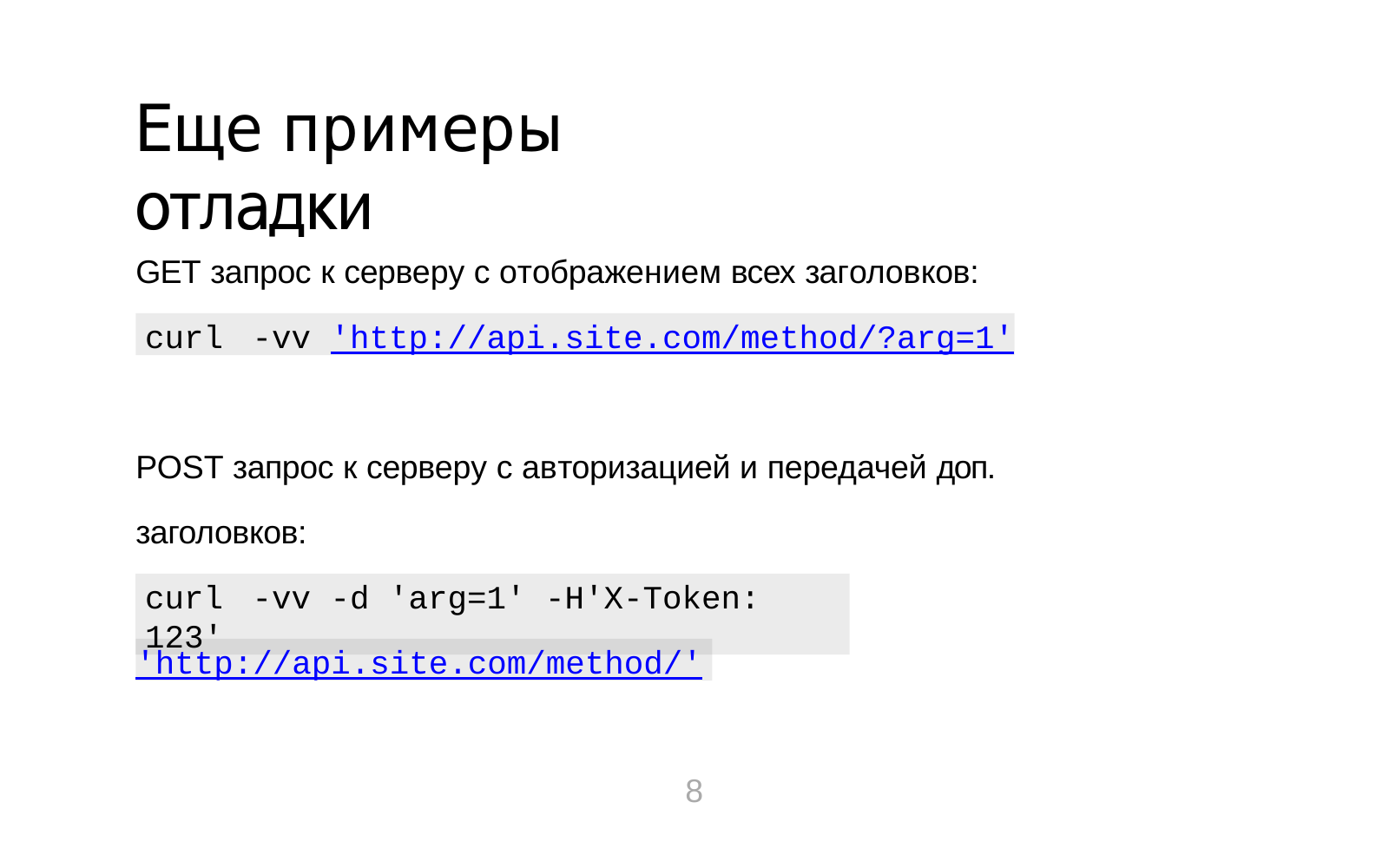

# Еще примеры отладки
GET запрос к серверу с отображением всех заголовков:
curl	-vv	'http://api.site.com/method/?arg=1'
POST запрос к серверу с авторизацией и передачей доп.
заголовков:
curl	-vv	-d	'arg=1'	-H'X-Token:	123'
'http://api.site.com/method/'
8